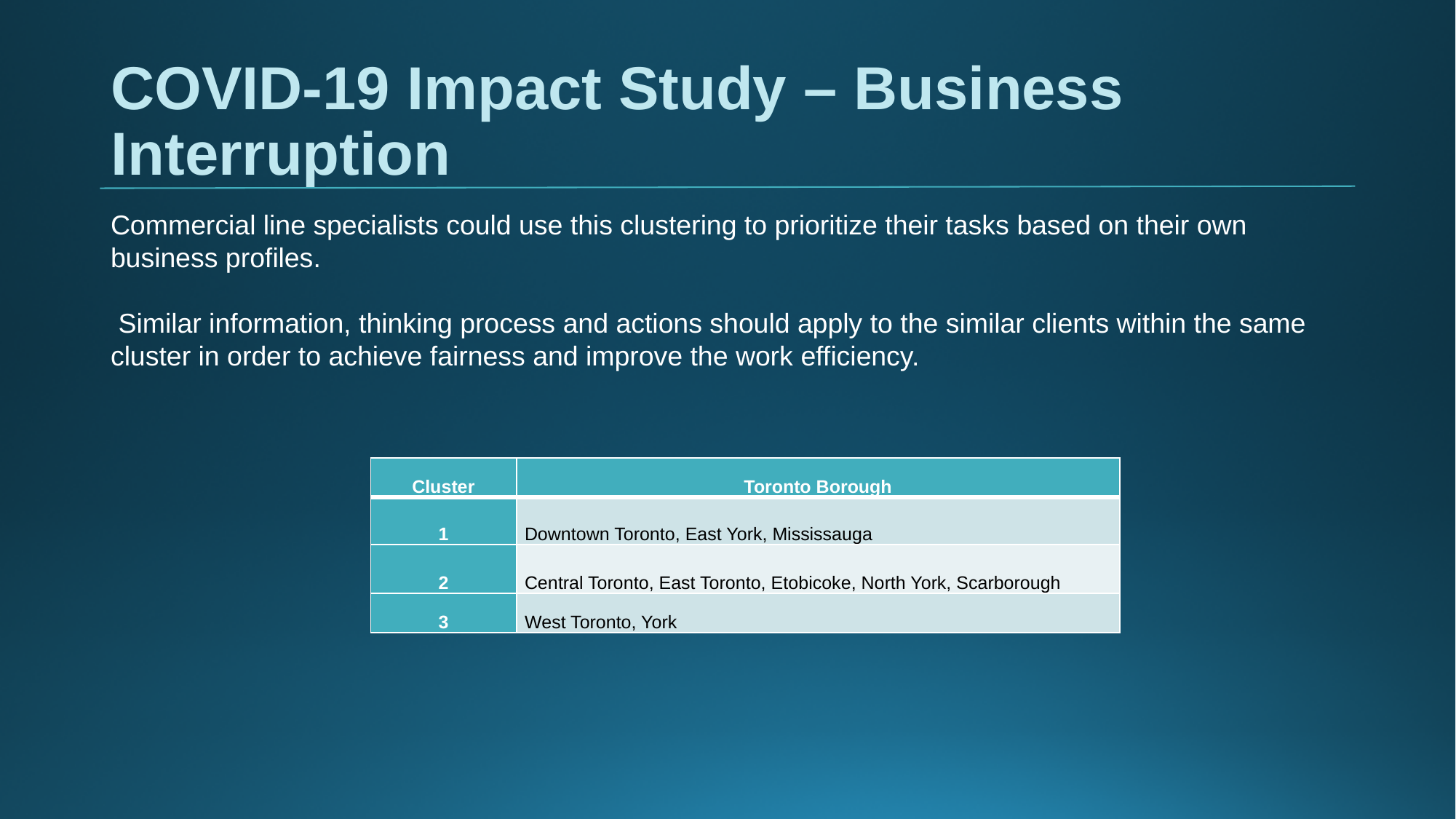

# COVID-19 Impact Study – Business Interruption
Commercial line specialists could use this clustering to prioritize their tasks based on their own business profiles.

 Similar information, thinking process and actions should apply to the similar clients within the same cluster in order to achieve fairness and improve the work efficiency.

| Cluster | Toronto Borough |
| --- | --- |
| 1 | Downtown Toronto, East York, Mississauga |
| 2 | Central Toronto, East Toronto, Etobicoke, North York, Scarborough |
| 3 | West Toronto, York |